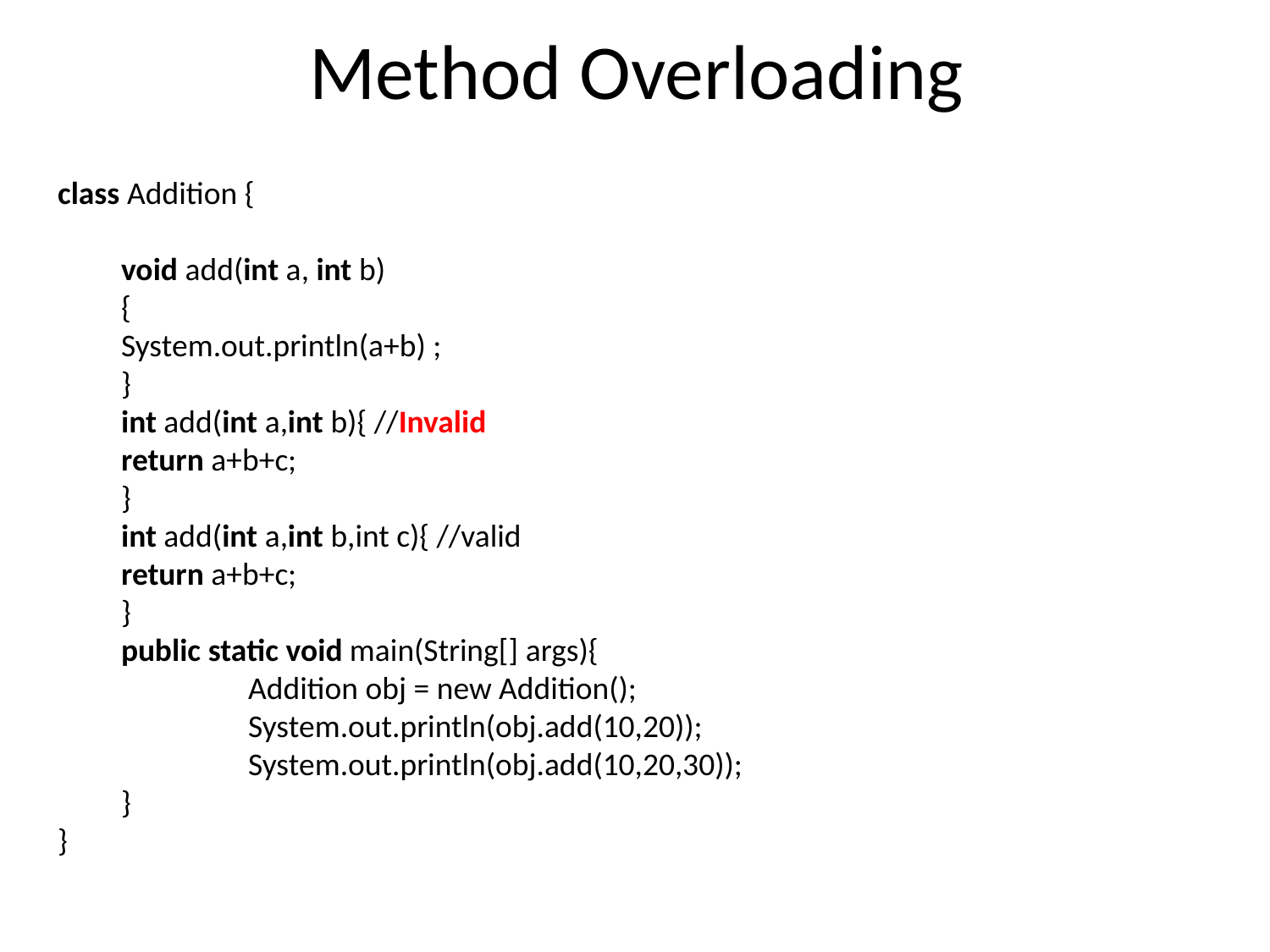

# Method Overloading
class Addition {

void add(int a, int b)
{
System.out.println(a+b) ;
}
int add(int a,int b){ //Invalid
return a+b+c;
}
int add(int a,int b,int c){ //valid
return a+b+c;
}
public static void main(String[] args){
	Addition obj = new Addition();
	System.out.println(obj.add(10,20));
	System.out.println(obj.add(10,20,30));
}
}